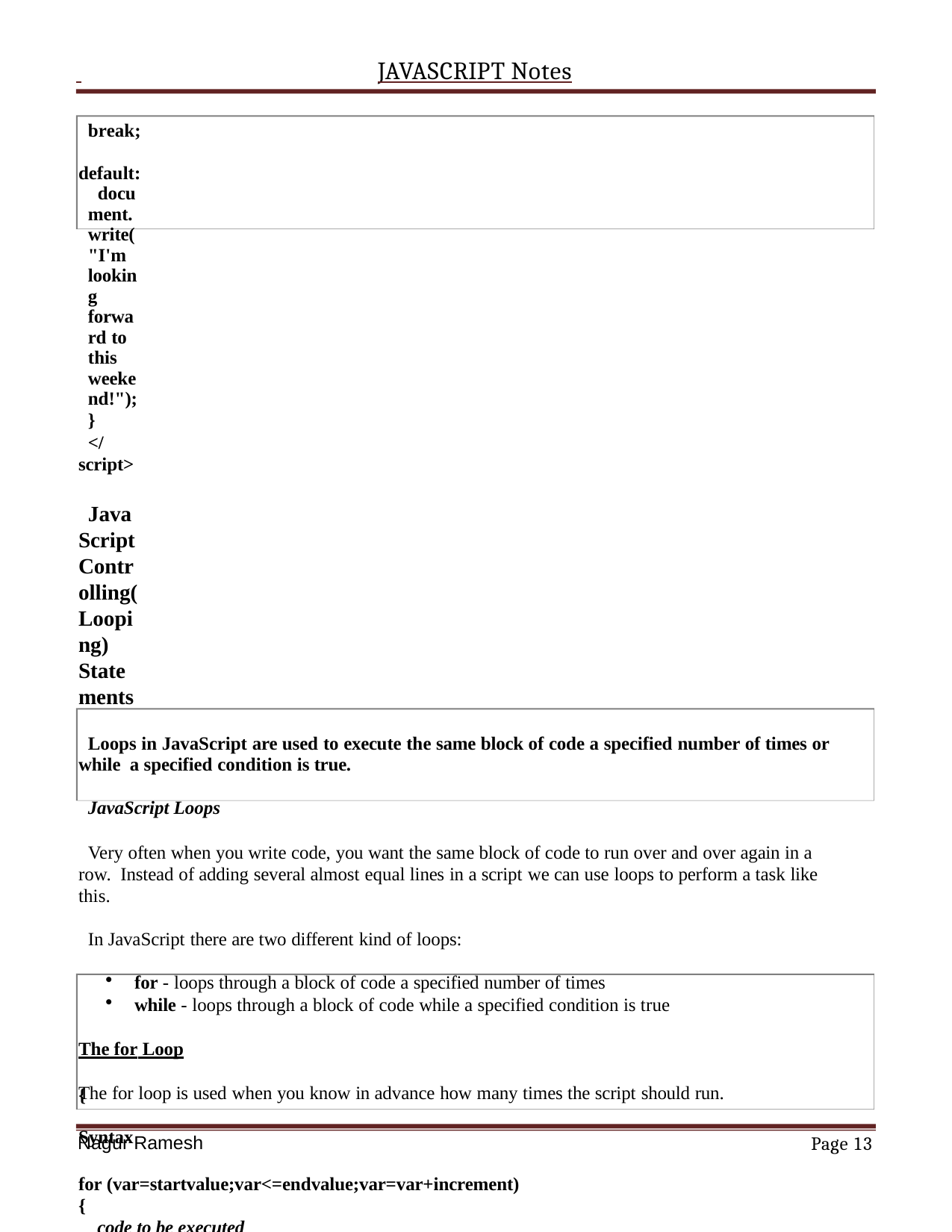

JAVASCRIPT Notes

break;  default:
document.write("I'm looking forward to this weekend!");
}
</script>

JavaScript Controlling(Looping) Statements

Loops in JavaScript are used to execute the same block of code a specified number of times or while  a specified condition is true.

JavaScript Loops

Very often when you write code, you want the same block of code to run over and over again in a row.  Instead of adding several almost equal lines in a script we can use loops to perform a task like this.

In JavaScript there are two different kind of loops:

for - loops through a block of code a specified number of times
while - loops through a block of code while a specified condition is true

The for Loop

The for loop is used when you know in advance how many times the script should run.

Syntax

for (var=startvalue;var<=endvalue;var=var+increment)
{
code to be executed
}

Example

Explanation: The example below defines a loop that starts with i=0. The loop will continue to run as long  as i is less than, or equal to 10. i will increase by 1 each time the loop runs.

Note: The increment parameter could also be negative, and the <= could be any comparing statement.

<html>
<body>
<script type="text/javascript">  var i=0;
for (i=0;i<=10;i++)

{

Page 13
Nagur Ramesh